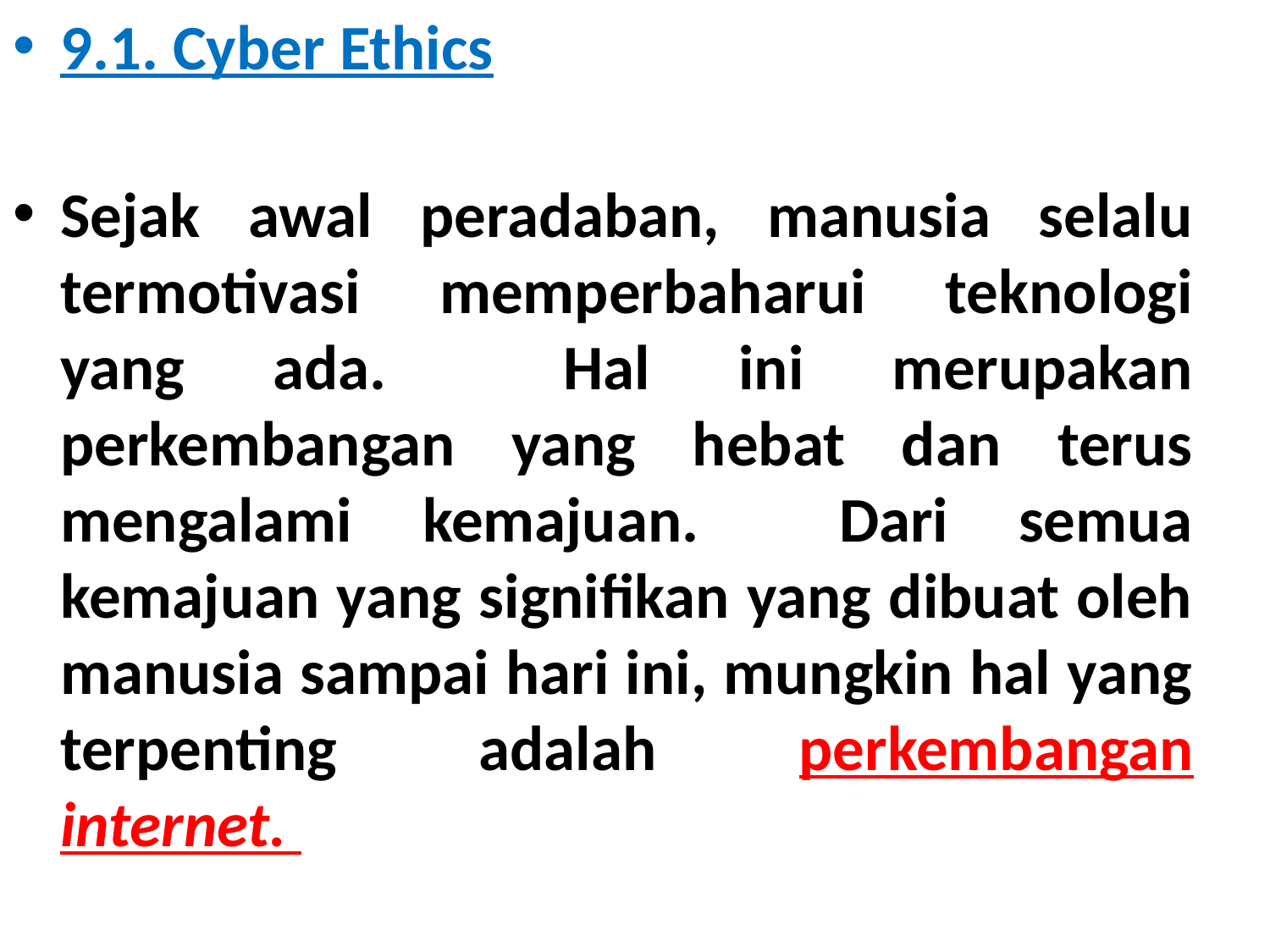

9.1. Cyber Ethics

Sejak awal peradaban, manusia selalu termotivasi memperbaharui teknologi yang ada.  Hal ini merupakan perkembangan yang hebat dan terus mengalami kemajuan.  Dari semua kemajuan yang signifikan yang dibuat oleh manusia sampai hari ini, mungkin hal yang terpenting adalah perkembangan internet.